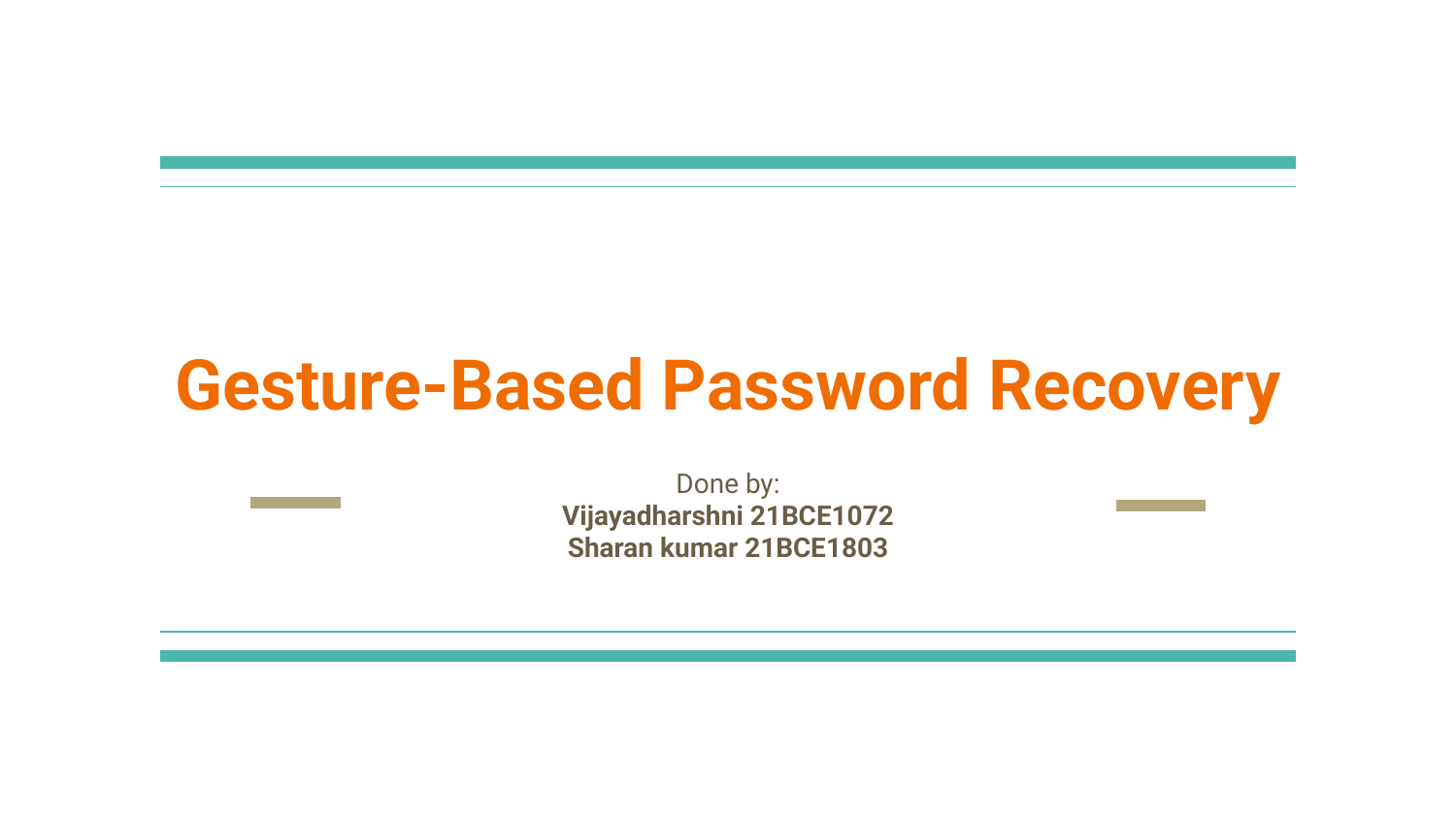

# Gesture-Based Password Recovery
Done by:
Vijayadharshni 21BCE1072
Sharan kumar 21BCE1803